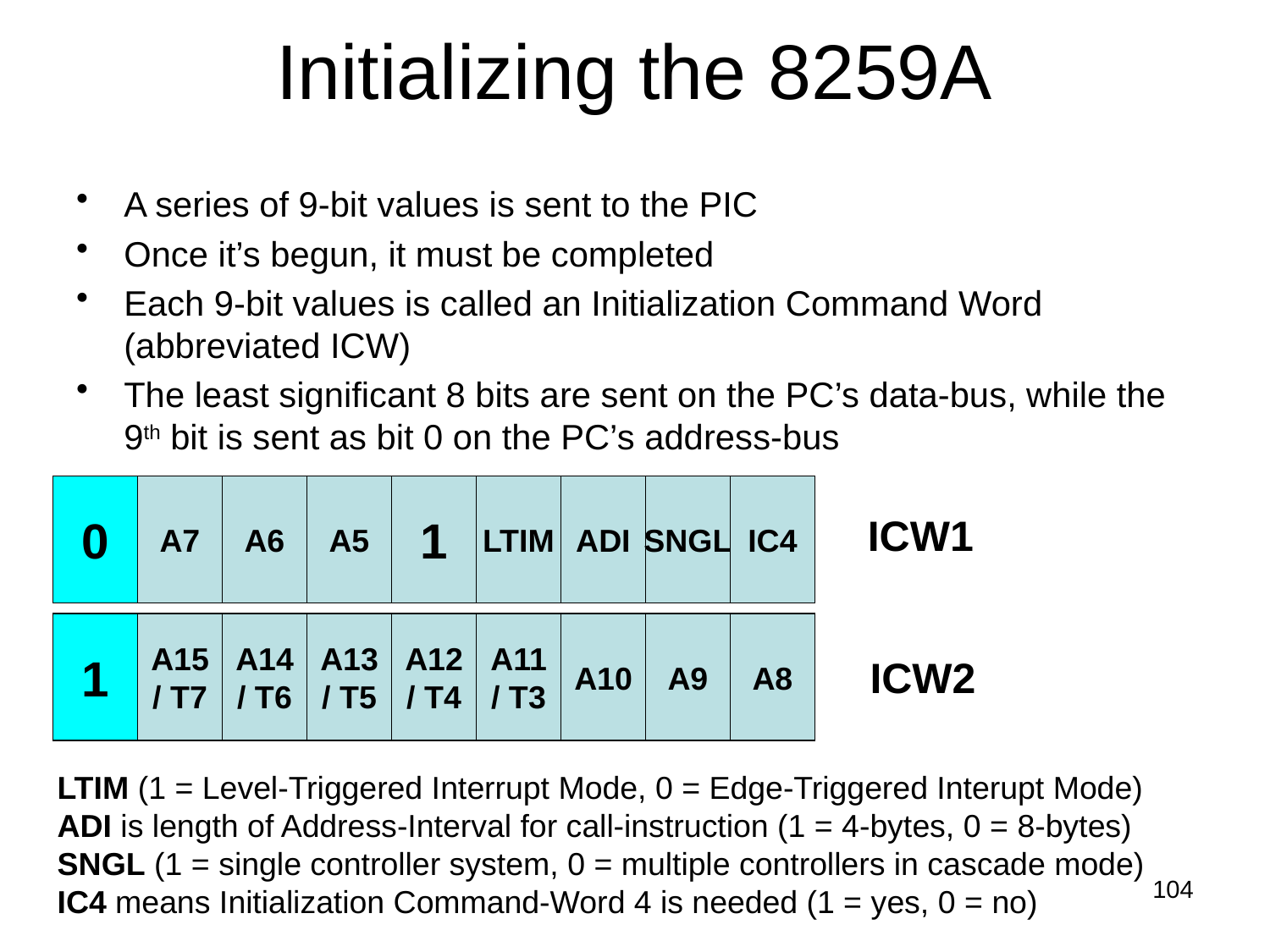

# Initializing the 8259A
A series of 9-bit values is sent to the PIC
Once it’s begun, it must be completed
Each 9-bit values is called an Initialization Command Word (abbreviated ICW)
The least significant 8 bits are sent on the PC’s data-bus, while the 9th bit is sent as bit 0 on the PC’s address-bus
0
A7
A6
A5
1
LTIM
ADI
SNGL
IC4
ICW1
1
A15
/ T7
A14
/ T6
A13
/ T5
A12
/ T4
A11
/ T3
A10
A9
A8
ICW2
LTIM (1 = Level-Triggered Interrupt Mode, 0 = Edge-Triggered Interupt Mode)
ADI is length of Address-Interval for call-instruction (1 = 4-bytes, 0 = 8-bytes)
SNGL (1 = single controller system, 0 = multiple controllers in cascade mode)
IC4 means Initialization Command-Word 4 is needed (1 = yes, 0 = no)
104